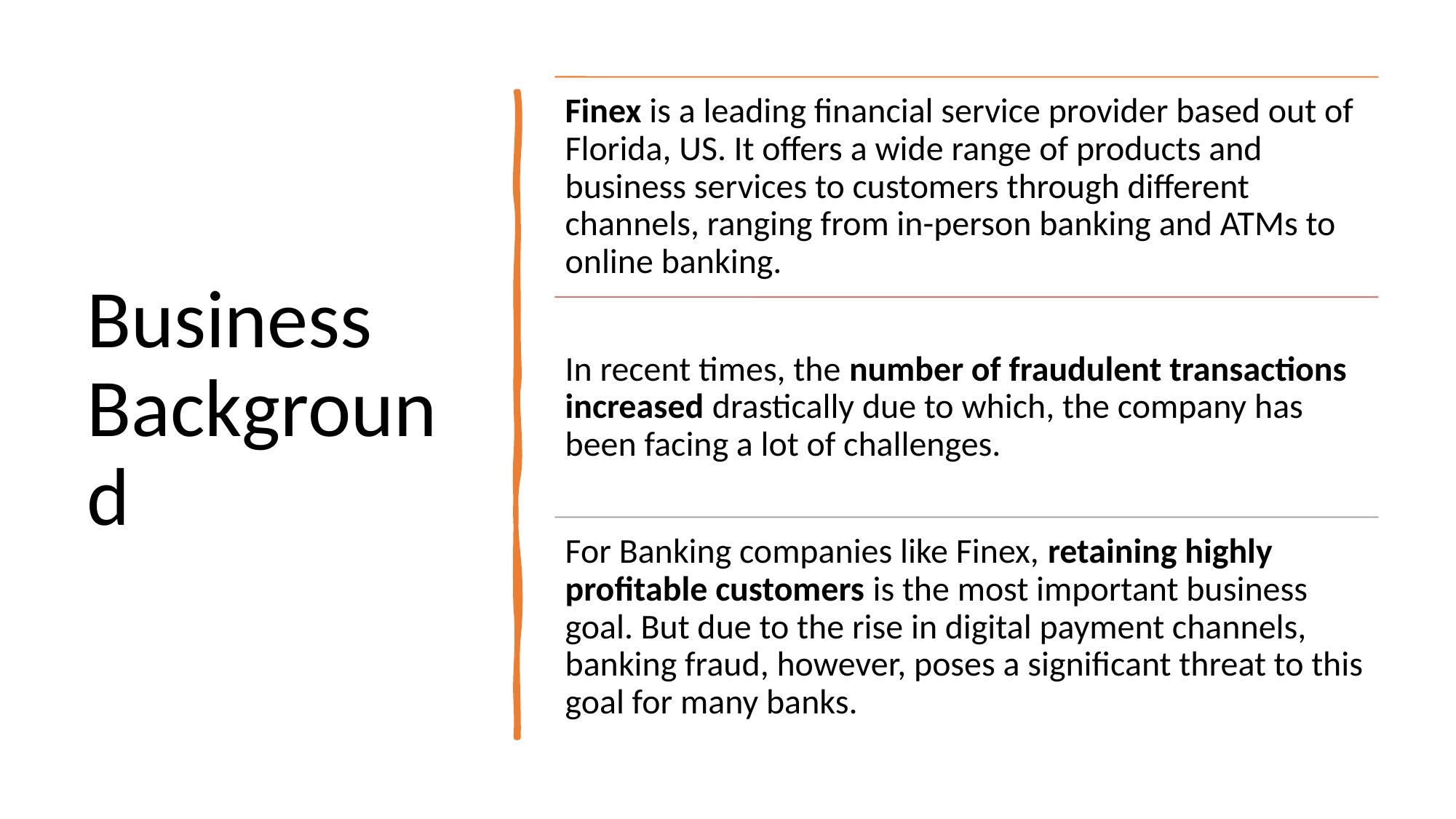

Finex is a leading financial service provider based out of Florida, US. It offers a wide range of products and business services to customers through different channels, ranging from in-person banking and ATMs to online banking.
In recent times, the number of fraudulent transactions increased drastically due to which, the company has been facing a lot of challenges.
For Banking companies like Finex, retaining highly profitable customers is the most important business goal. But due to the rise in digital payment channels, banking fraud, however, poses a significant threat to this goal for many banks.
# Business Background